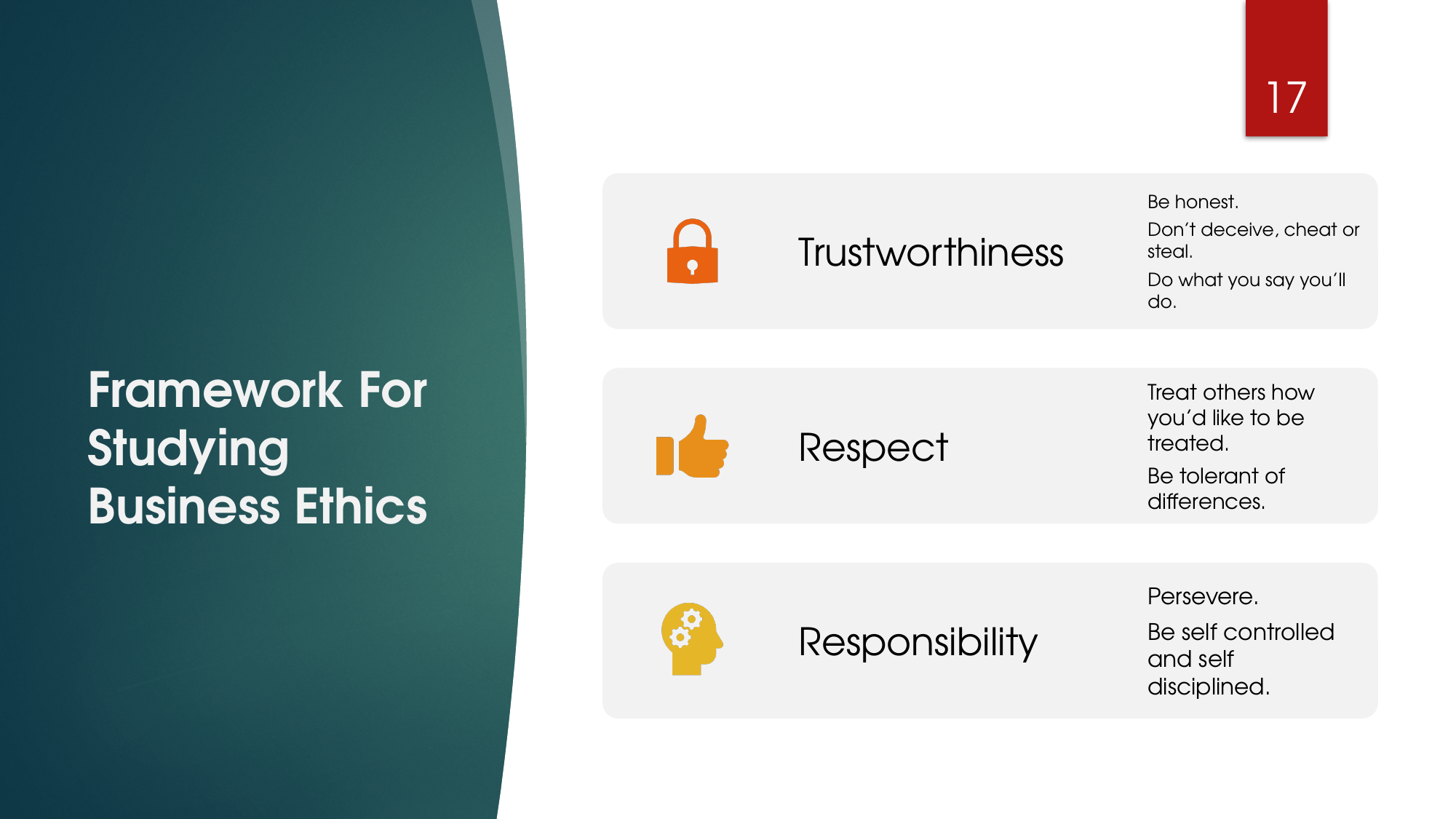

17
# Framework For Studying Business Ethics
Trustworthiness
Be honest.
Don’t deceive, cheat or steal.
Do what you say you’ll do.
Respect
Treat others how you’d like to be treated.
Be tolerant of differences.
Responsibility
Persevere.
Be self controlled and self disciplined.